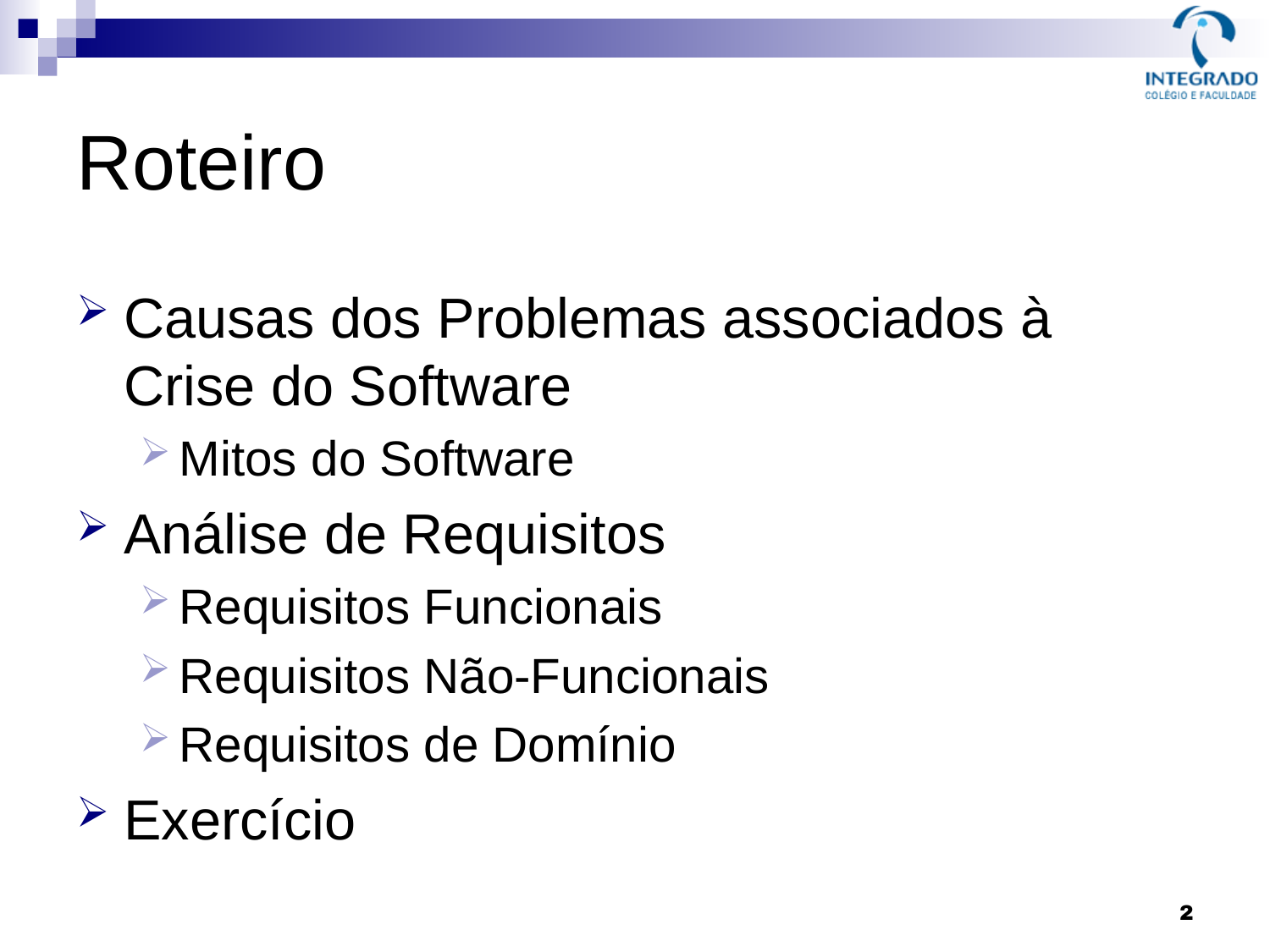

# Roteiro
Causas dos Problemas associados à Crise do Software
Mitos do Software
Análise de Requisitos
Requisitos Funcionais
Requisitos Não-Funcionais
Requisitos de Domínio
Exercício

2